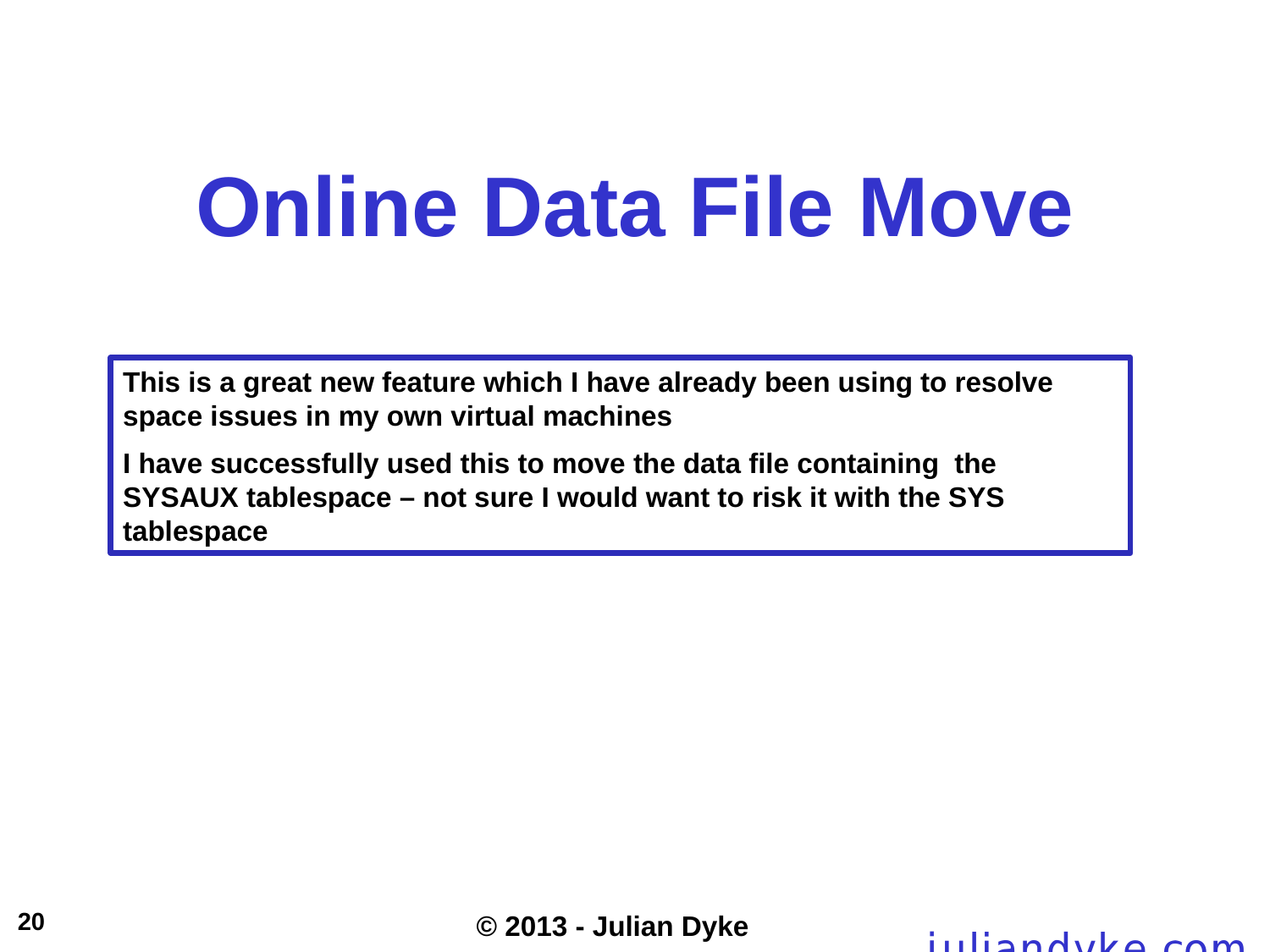

Online Data File Move
This is a great new feature which I have already been using to resolve space issues in my own virtual machines
I have successfully used this to move the data file containing  the SYSAUX tablespace – not sure I would want to risk it with the SYS tablespace